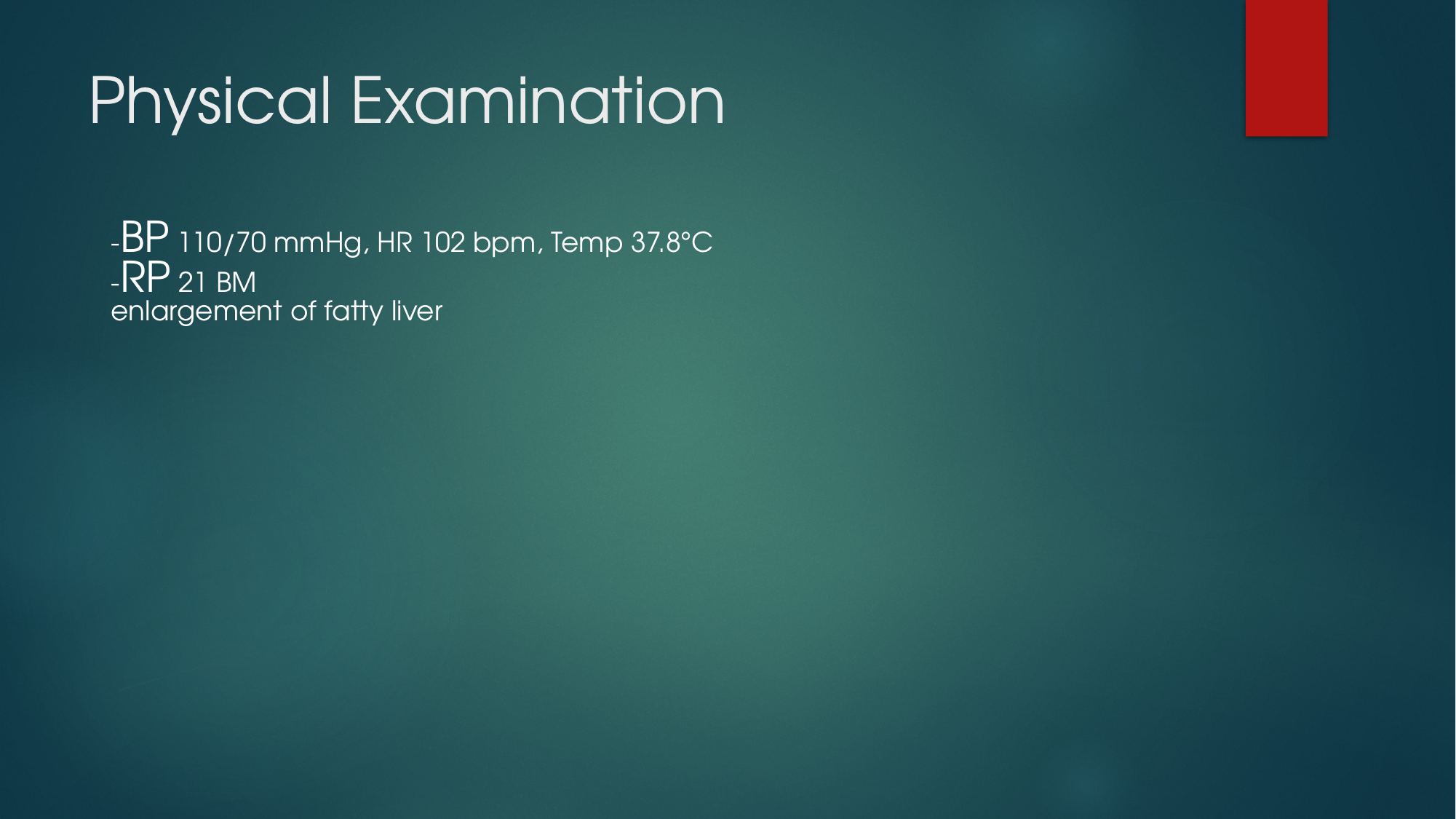

# Physical Examination
| -BP 110/70 mmHg, HR 102 bpm, Temp 37.8°C -RP 21 BM enlargement of fatty liver |
| --- |
|  |
| --- |